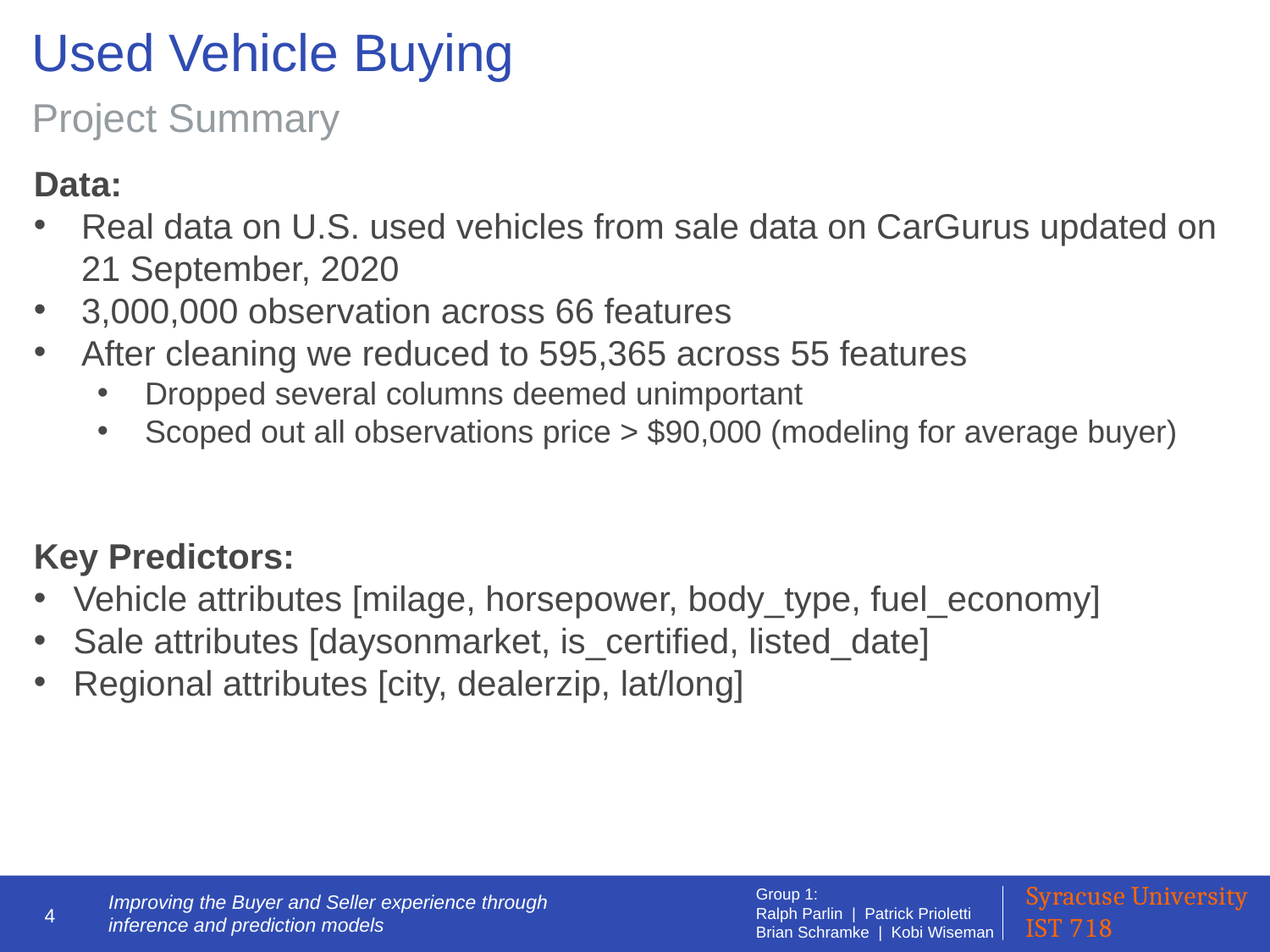

# Used Vehicle Buying
Project Summary
Data:
Real data on U.S. used vehicles from sale data on CarGurus updated on 21 September, 2020
3,000,000 observation across 66 features
After cleaning we reduced to 595,365 across 55 features
Dropped several columns deemed unimportant
Scoped out all observations price > $90,000 (modeling for average buyer)

Key Predictors:
Vehicle attributes [milage, horsepower, body_type, fuel_economy]
Sale attributes [daysonmarket, is_certified, listed_date]
Regional attributes [city, dealerzip, lat/long]

4